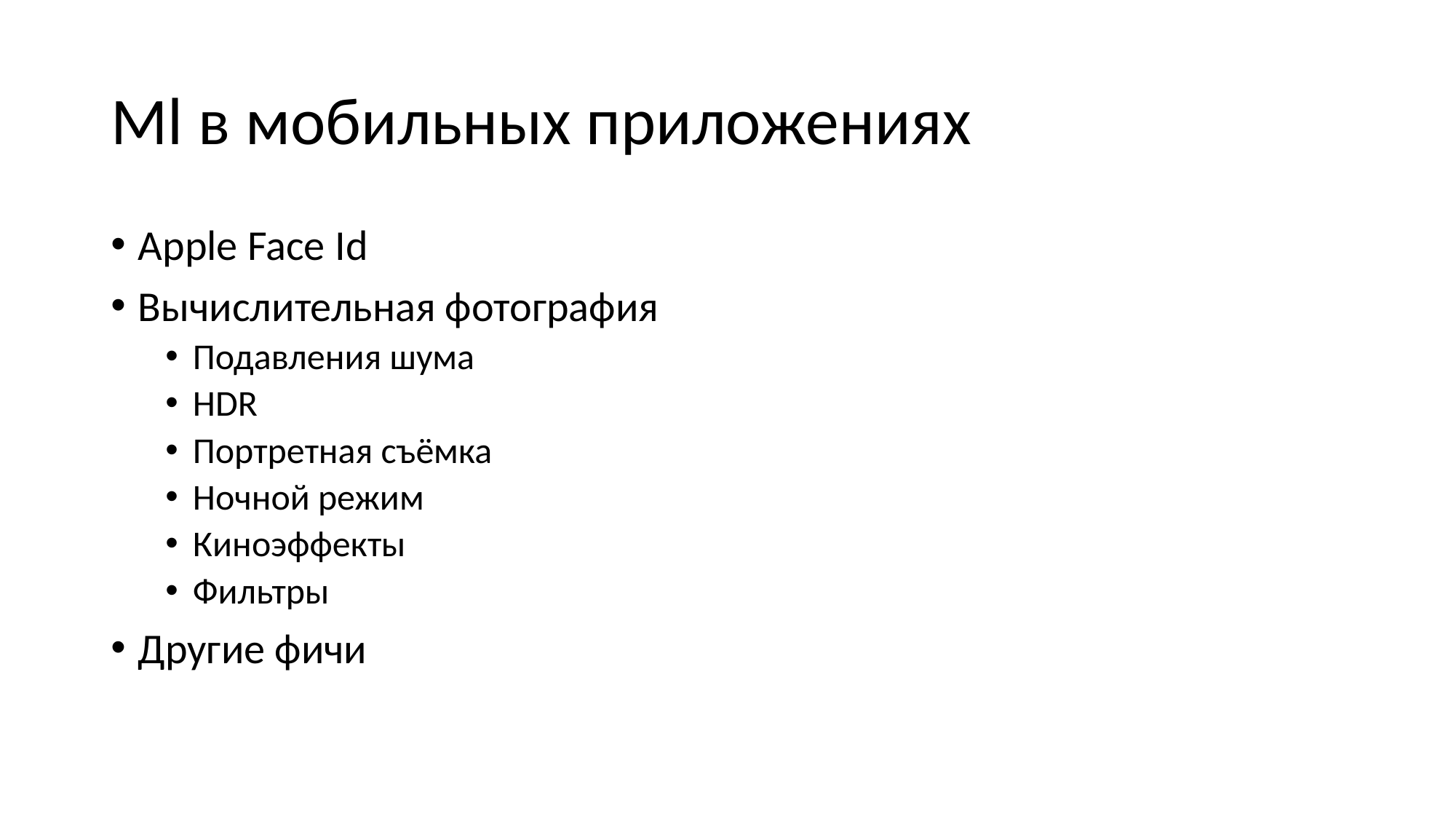

# Ml в мобильных приложениях
Apple Face Id
Вычислительная фотография
Подавления шума
HDR
Портретная съёмка
Ночной режим
Киноэффекты
Фильтры
Другие фичи